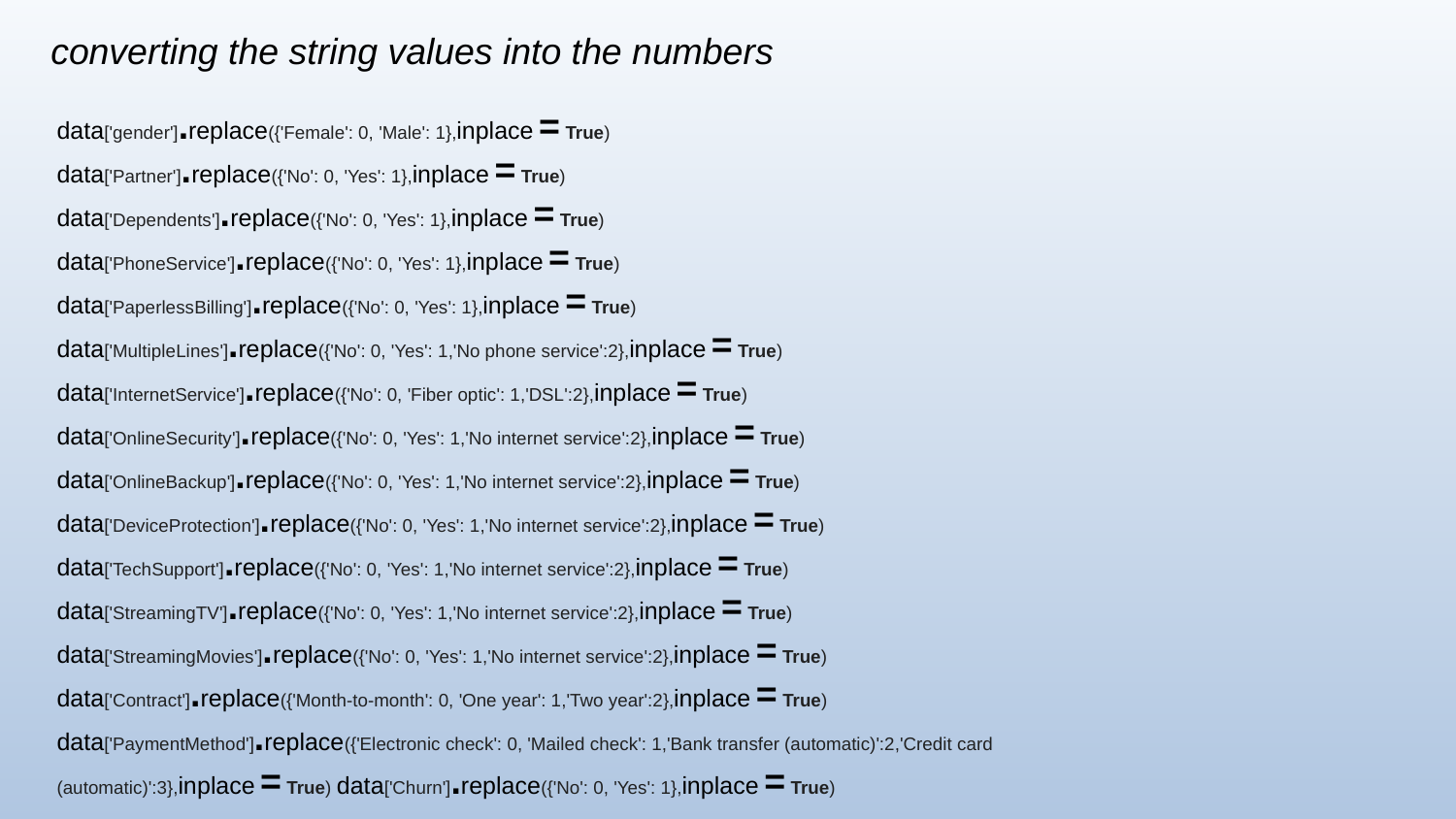

converting the string values into the numbers
data['gender'].replace({'Female': 0, 'Male': 1},inplace = True)
data['Partner'].replace({'No': 0, 'Yes': 1},inplace = True)
data['Dependents'].replace({'No': 0, 'Yes': 1},inplace = True)
data['PhoneService'].replace({'No': 0, 'Yes': 1},inplace = True)
data['PaperlessBilling'].replace({'No': 0, 'Yes': 1},inplace = True)
data['MultipleLines'].replace({'No': 0, 'Yes': 1,'No phone service':2},inplace = True)
data['InternetService'].replace({'No': 0, 'Fiber optic': 1,'DSL':2},inplace = True)
data['OnlineSecurity'].replace({'No': 0, 'Yes': 1,'No internet service':2},inplace = True)
data['OnlineBackup'].replace({'No': 0, 'Yes': 1,'No internet service':2},inplace = True)
data['DeviceProtection'].replace({'No': 0, 'Yes': 1,'No internet service':2},inplace = True)
data['TechSupport'].replace({'No': 0, 'Yes': 1,'No internet service':2},inplace = True)
data['StreamingTV'].replace({'No': 0, 'Yes': 1,'No internet service':2},inplace = True)
data['StreamingMovies'].replace({'No': 0, 'Yes': 1,'No internet service':2},inplace = True)
data['Contract'].replace({'Month-to-month': 0, 'One year': 1,'Two year':2},inplace = True)
data['PaymentMethod'].replace({'Electronic check': 0, 'Mailed check': 1,'Bank transfer (automatic)':2,'Credit card (automatic)':3},inplace = True) data['Churn'].replace({'No': 0, 'Yes': 1},inplace = True)